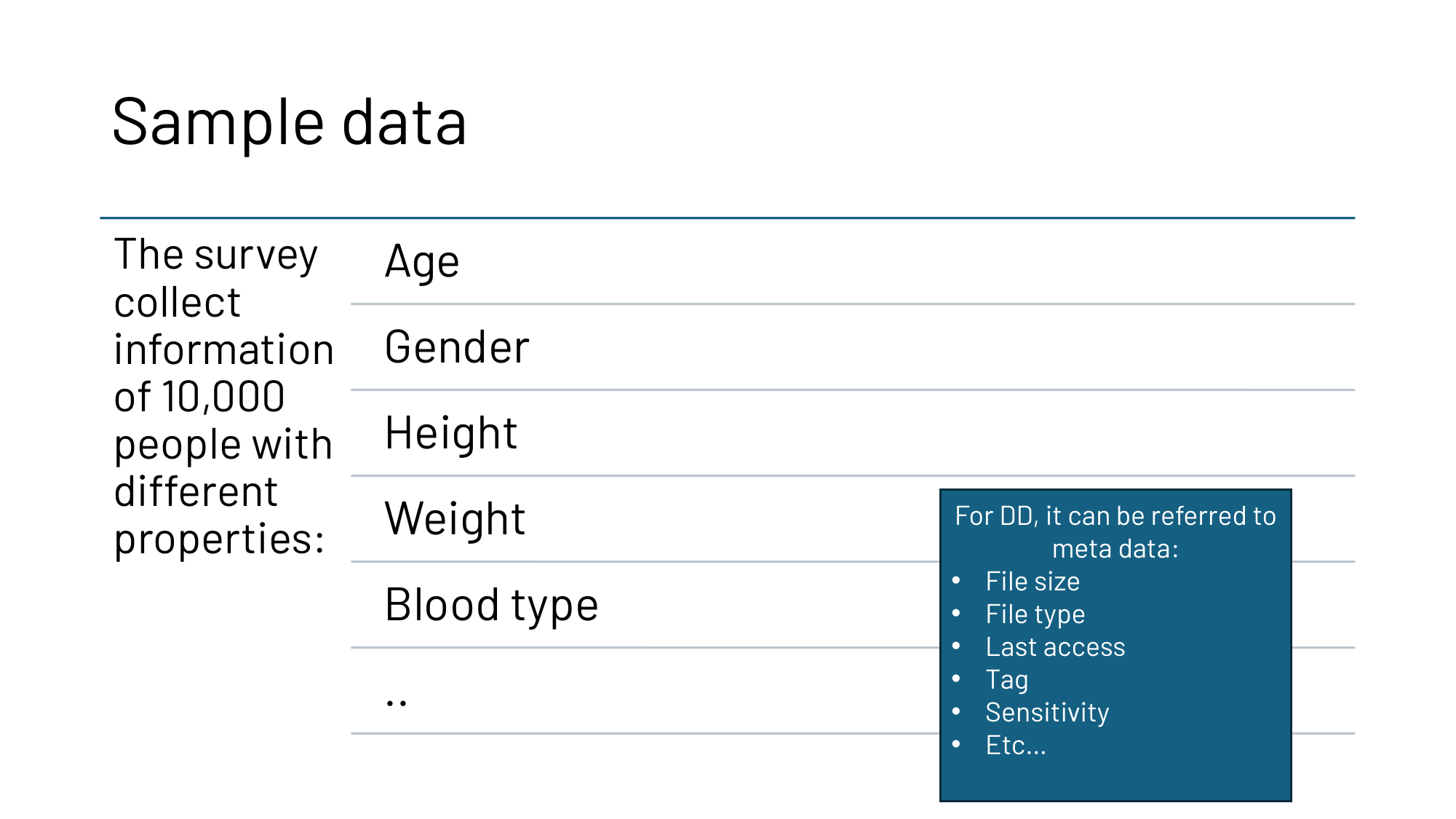

# Sample data
The survey collect information of 10,000 people with different properties:
Age
Gender
Height
Weight
Blood type
..
For DD, it can be referred to meta data:
File size
File type
Last access
Tag
Sensitivity
Etc…